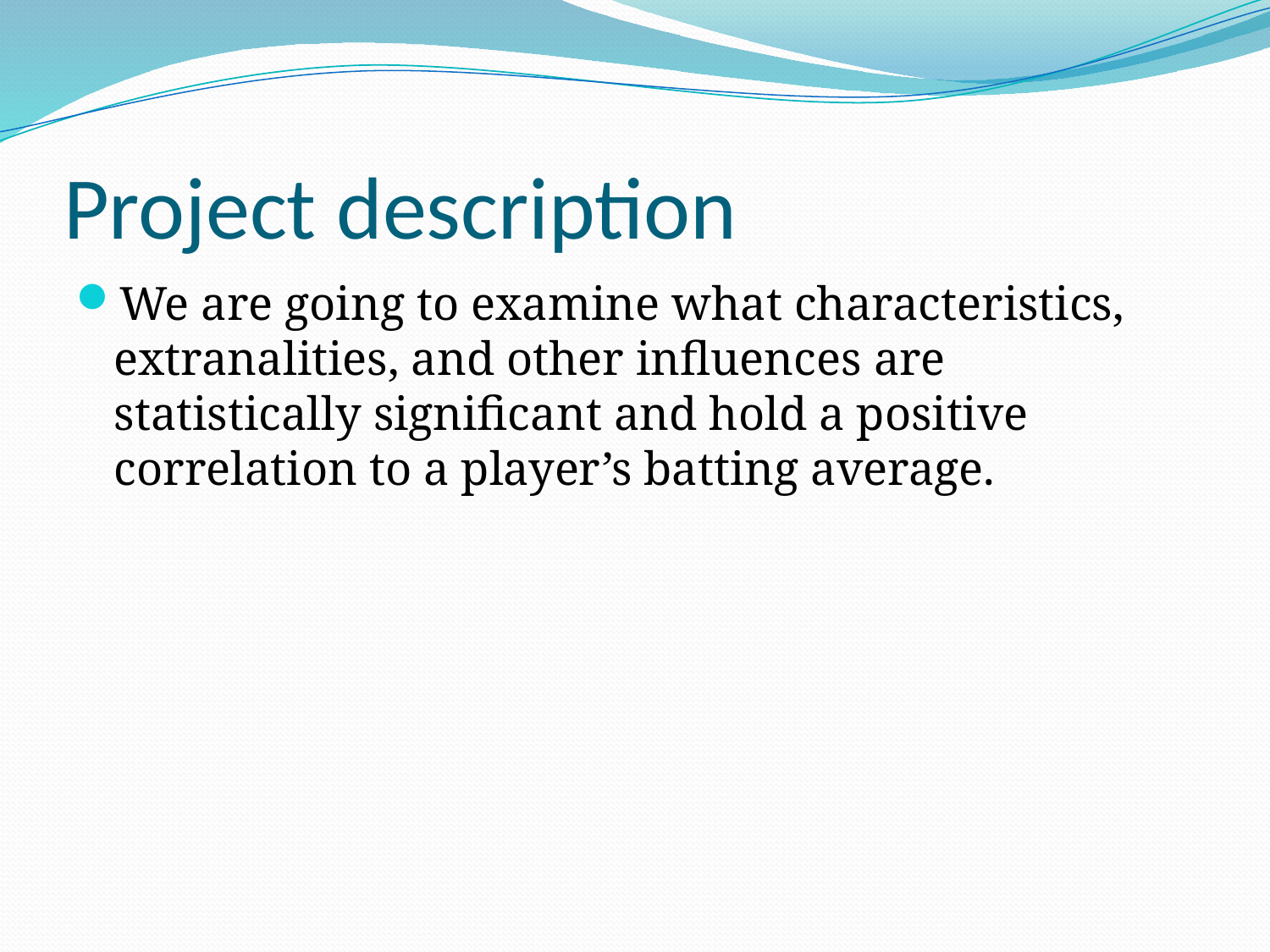

# Project description
We are going to examine what characteristics, extranalities, and other influences are statistically significant and hold a positive correlation to a player’s batting average.